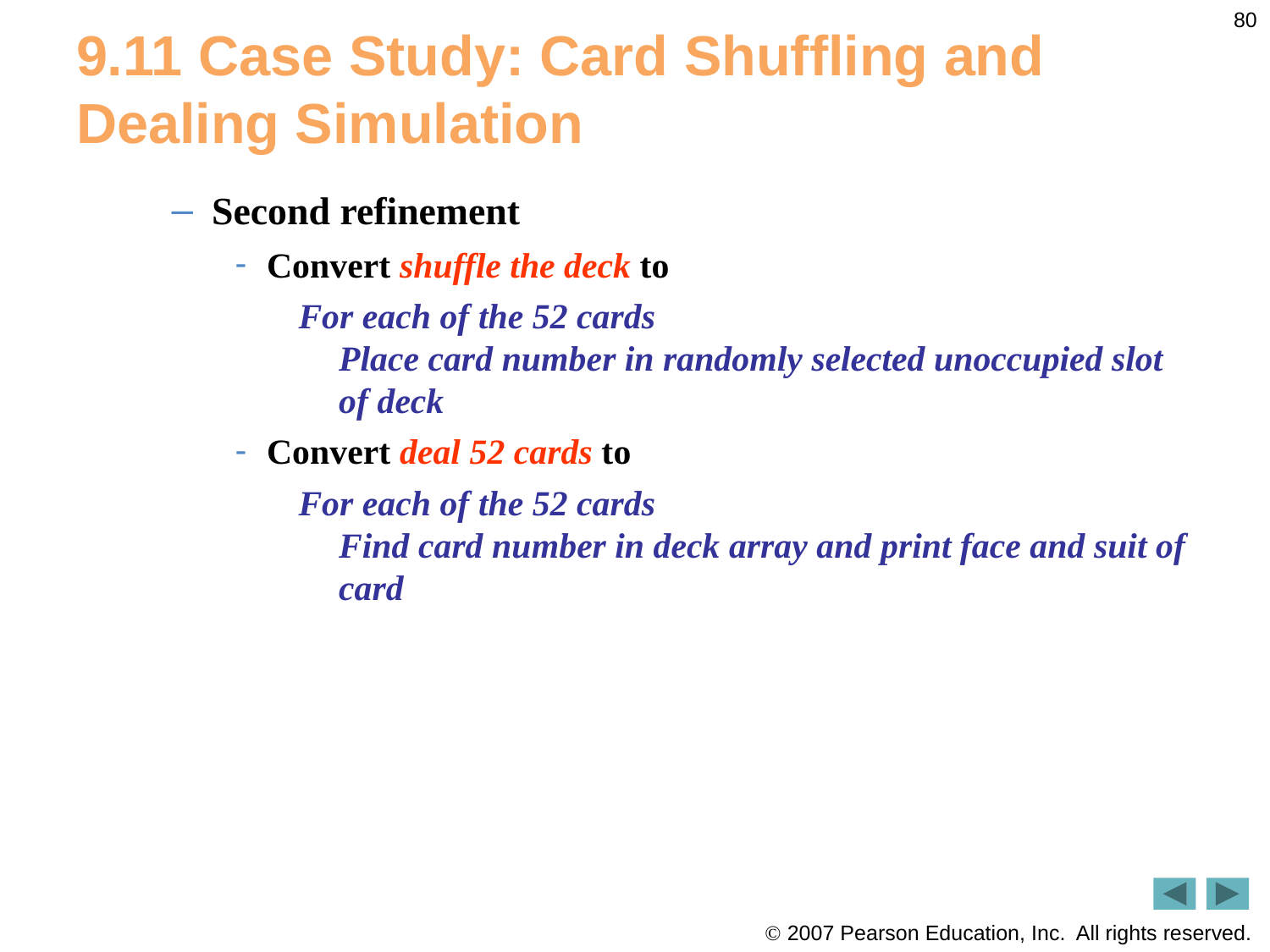

80
# 9.11 Case Study: Card Shuffling and Dealing Simulation
Second refinement
Convert shuffle the deck to
For each of the 52 cards
Place card number in randomly selected unoccupied slot of deck
Convert deal 52 cards to
For each of the 52 cards
Find card number in deck array and print face and suit of card